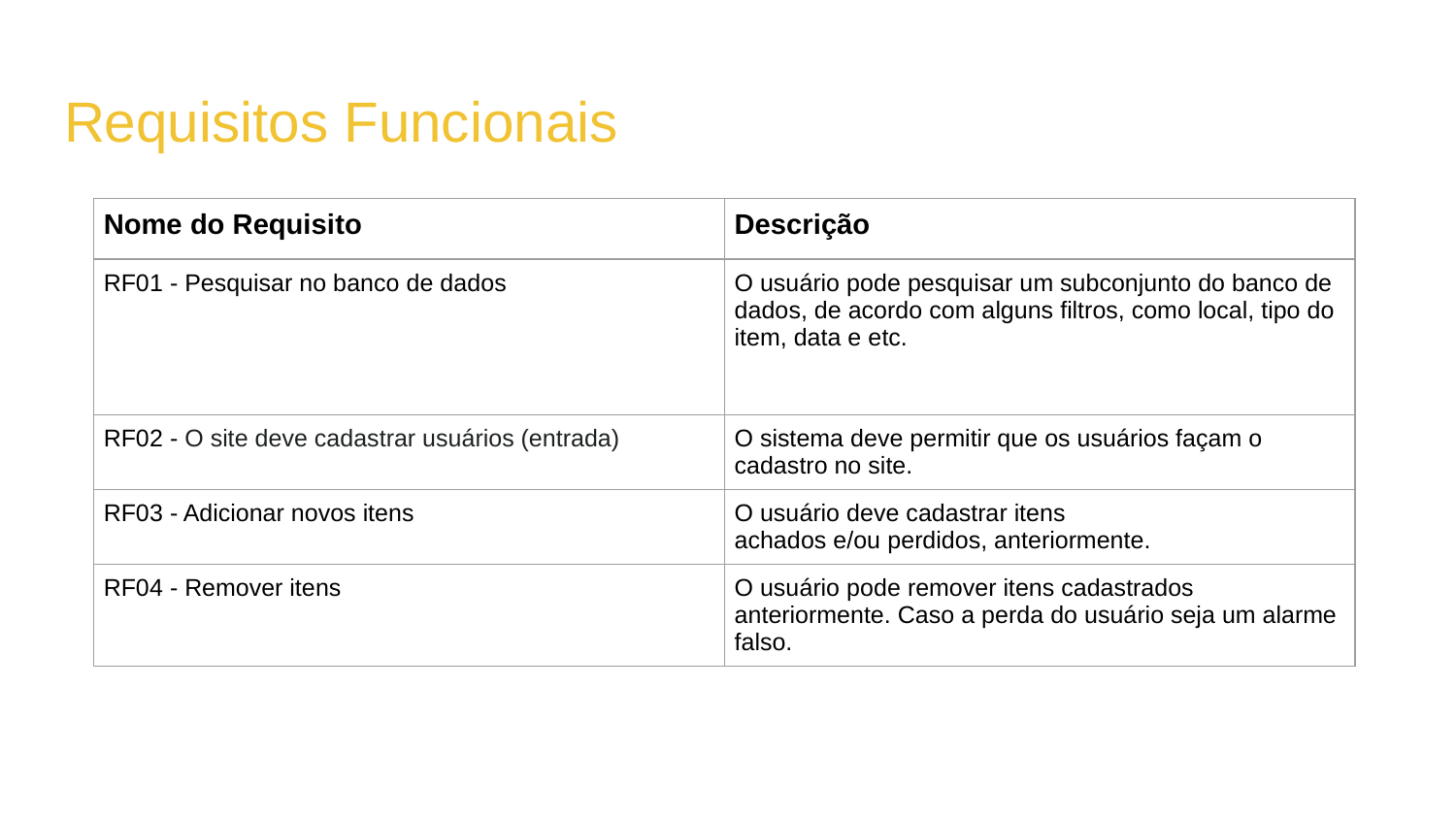

# Requisitos Funcionais
| Nome do Requisito | Descrição |
| --- | --- |
| RF01 - Pesquisar no banco de dados | O usuário pode pesquisar um subconjunto do banco de dados, de acordo com alguns filtros, como local, tipo do item, data e etc. |
| RF02 - O site deve cadastrar usuários (entrada) | O sistema deve permitir que os usuários façam o cadastro no site. |
| RF03 - Adicionar novos itens | O usuário deve cadastrar itens achados e/ou perdidos, anteriormente. |
| RF04 - Remover itens | O usuário pode remover itens cadastrados anteriormente. Caso a perda do usuário seja um alarme falso. |